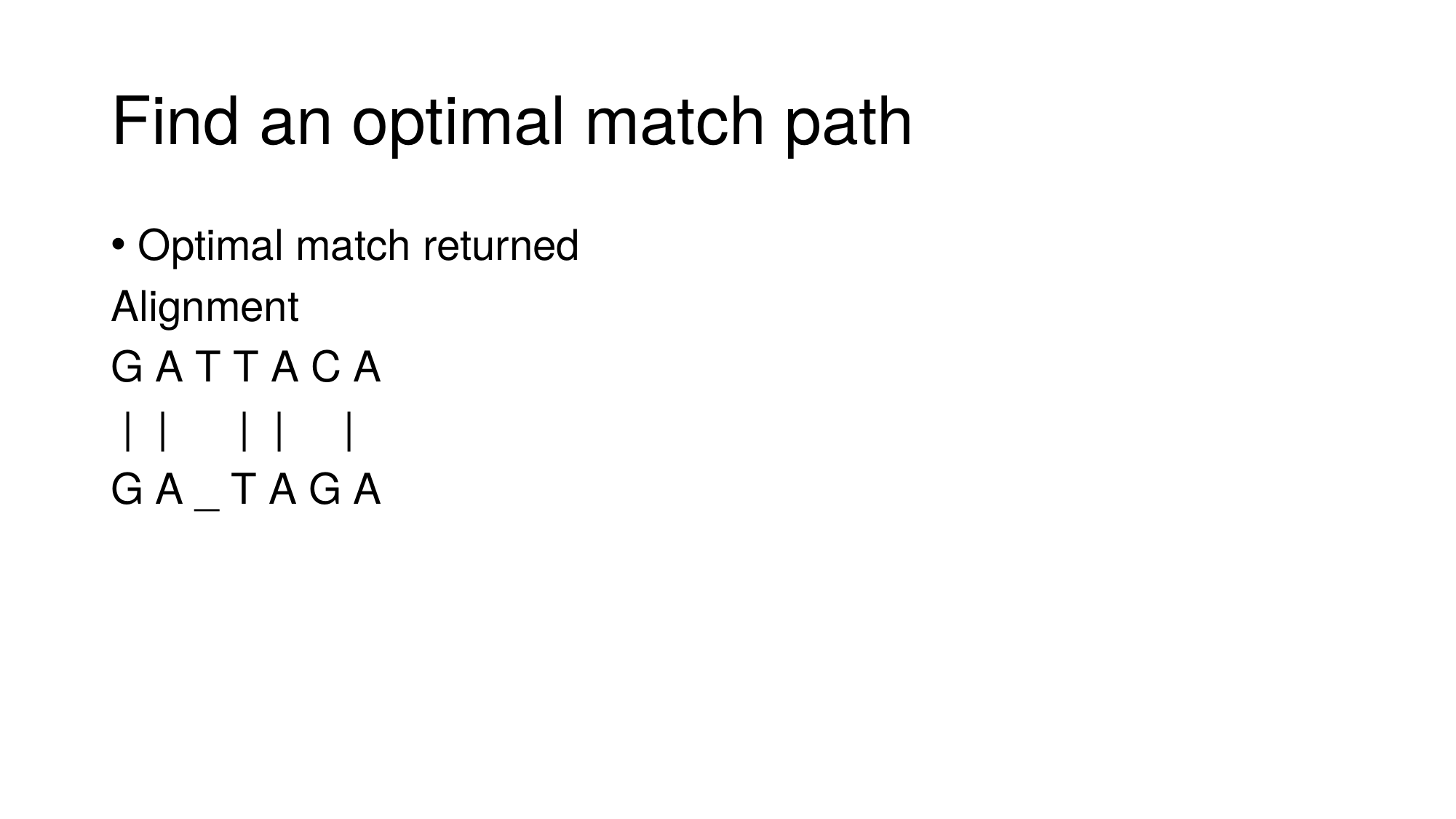

# Find an optimal match path
Optimal match returned
Alignment
G A T T A C A
 |  |      |  |     |
G A _ T A G A